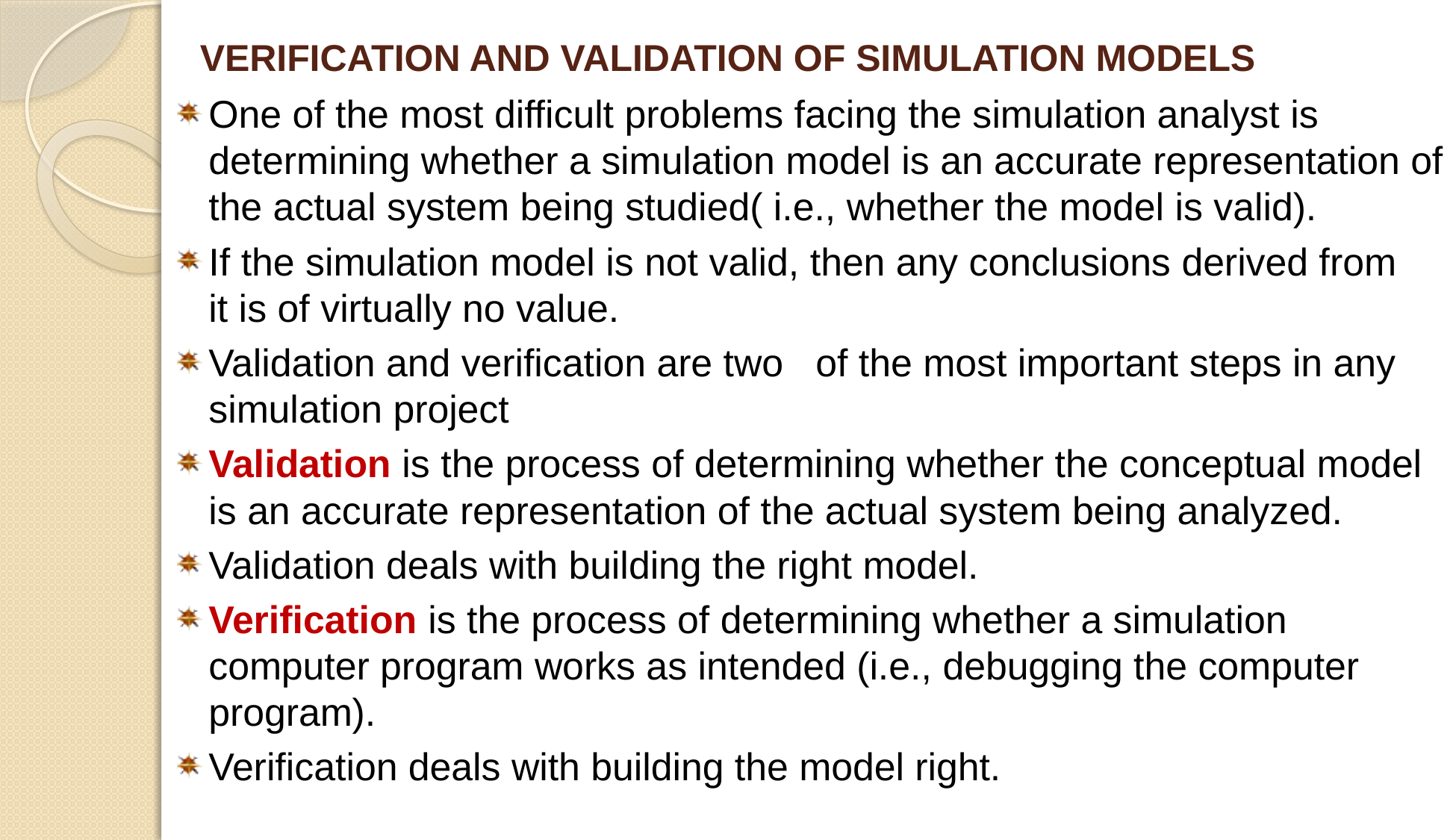

# VERIFICATION AND VALIDATION OF SIMULATION MODELS
One of the most difficult problems facing the simulation analyst is determining whether a simulation model is an accurate representation of the actual system being studied( i.e., whether the model is valid).
If the simulation model is not valid, then any conclusions derived from   it is of virtually no value.
Validation and verification are two   of the most important steps in any simulation project
Validation is the process of determining whether the conceptual model is an accurate representation of the actual system being analyzed.
Validation deals with building the right model.
Verification is the process of determining whether a simulation computer program works as intended (i.e., debugging the computer program).
Verification deals with building the model right.